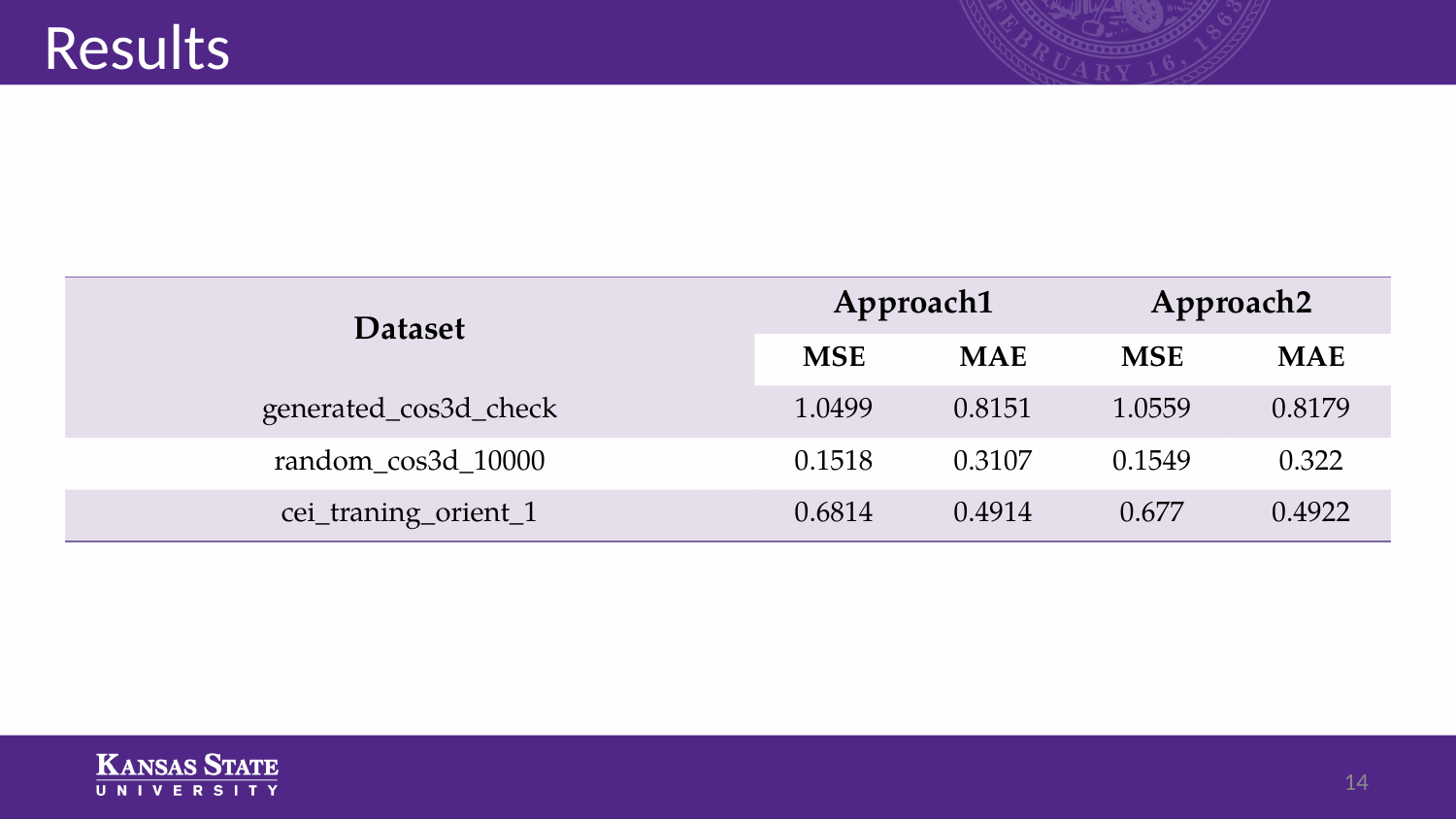

# Results
| Dataset | Approach1 |  | Approach2 |  |
| --- | --- | --- | --- | --- |
|  | MSE | MAE | MSE | MAE |
| generated\_cos3d\_check | 1.0499 | 0.8151 | 1.0559 | 0.8179 |
| random\_cos3d\_10000 | 0.1518 | 0.3107 | 0.1549 | 0.322 |
| cei\_traning\_orient\_1 | 0.6814 | 0.4914 | 0.677 | 0.4922 |
14